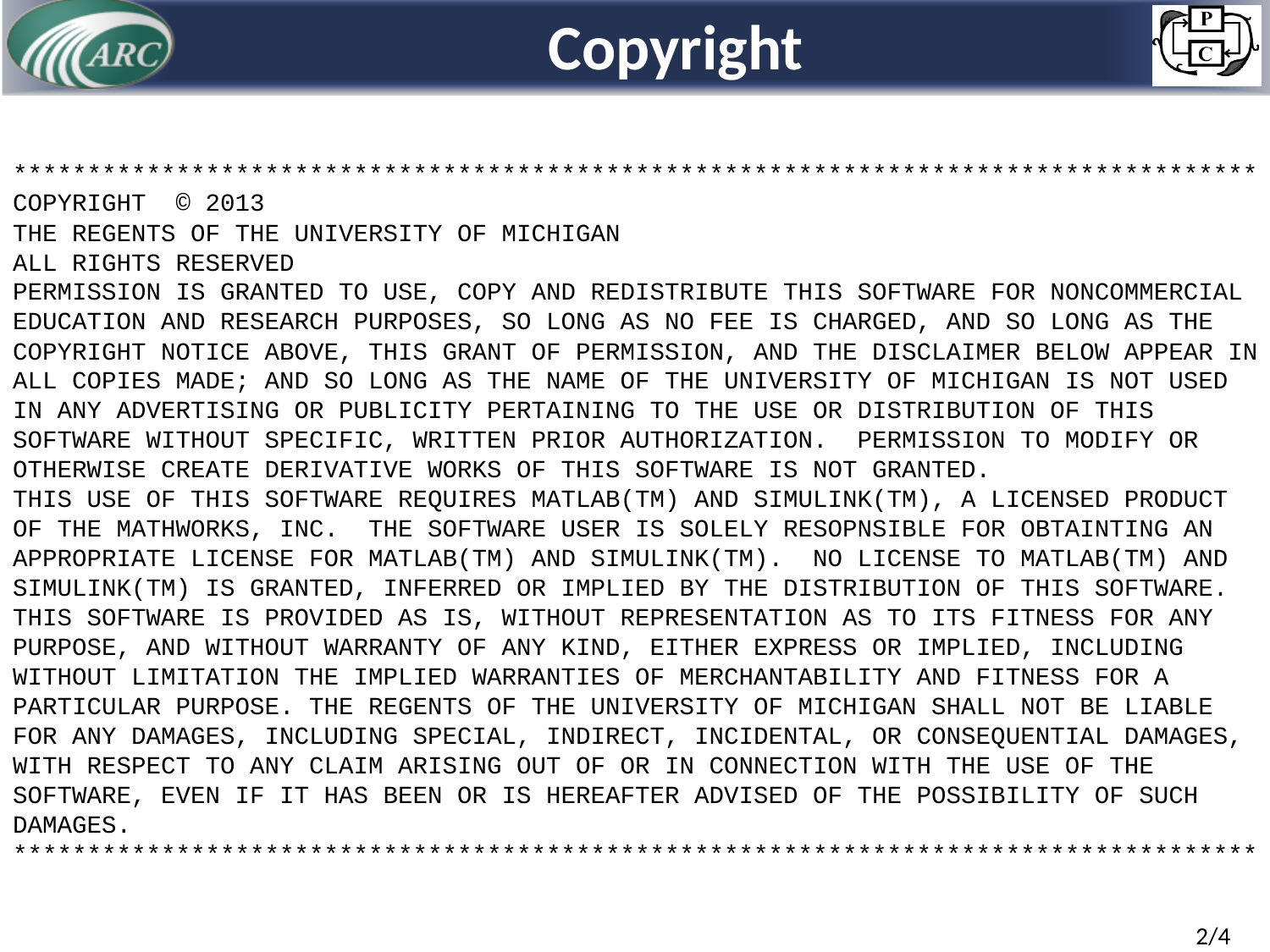

Copyright
************************************************************************************
COPYRIGHT  © 2013
THE REGENTS OF THE UNIVERSITY OF MICHIGAN
ALL RIGHTS RESERVED
PERMISSION IS GRANTED TO USE, COPY AND REDISTRIBUTE THIS SOFTWARE FOR NONCOMMERCIAL EDUCATION AND RESEARCH PURPOSES, SO LONG AS NO FEE IS CHARGED, AND SO LONG AS THE COPYRIGHT NOTICE ABOVE, THIS GRANT OF PERMISSION, AND THE DISCLAIMER BELOW APPEAR IN ALL COPIES MADE; AND SO LONG AS THE NAME OF THE UNIVERSITY OF MICHIGAN IS NOT USED IN ANY ADVERTISING OR PUBLICITY PERTAINING TO THE USE OR DISTRIBUTION OF THIS SOFTWARE WITHOUT SPECIFIC, WRITTEN PRIOR AUTHORIZATION.  PERMISSION TO MODIFY OR OTHERWISE CREATE DERIVATIVE WORKS OF THIS SOFTWARE IS NOT GRANTED.
THIS USE OF THIS SOFTWARE REQUIRES MATLAB(TM) AND SIMULINK(TM), A LICENSED PRODUCT OF THE MATHWORKS, INC.  THE SOFTWARE USER IS SOLELY RESOPNSIBLE FOR OBTAINTING AN APPROPRIATE LICENSE FOR MATLAB(TM) AND SIMULINK(TM).  NO LICENSE TO MATLAB(TM) AND SIMULINK(TM) IS GRANTED, INFERRED OR IMPLIED BY THE DISTRIBUTION OF THIS SOFTWARE.
THIS SOFTWARE IS PROVIDED AS IS, WITHOUT REPRESENTATION AS TO ITS FITNESS FOR ANY PURPOSE, AND WITHOUT WARRANTY OF ANY KIND, EITHER EXPRESS OR IMPLIED, INCLUDING WITHOUT LIMITATION THE IMPLIED WARRANTIES OF MERCHANTABILITY AND FITNESS FOR A PARTICULAR PURPOSE. THE REGENTS OF THE UNIVERSITY OF MICHIGAN SHALL NOT BE LIABLE FOR ANY DAMAGES, INCLUDING SPECIAL, INDIRECT, INCIDENTAL, OR CONSEQUENTIAL DAMAGES, WITH RESPECT TO ANY CLAIM ARISING OUT OF OR IN CONNECTION WITH THE USE OF THE SOFTWARE, EVEN IF IT HAS BEEN OR IS HEREAFTER ADVISED OF THE POSSIBILITY OF SUCH DAMAGES.
************************************************************************************